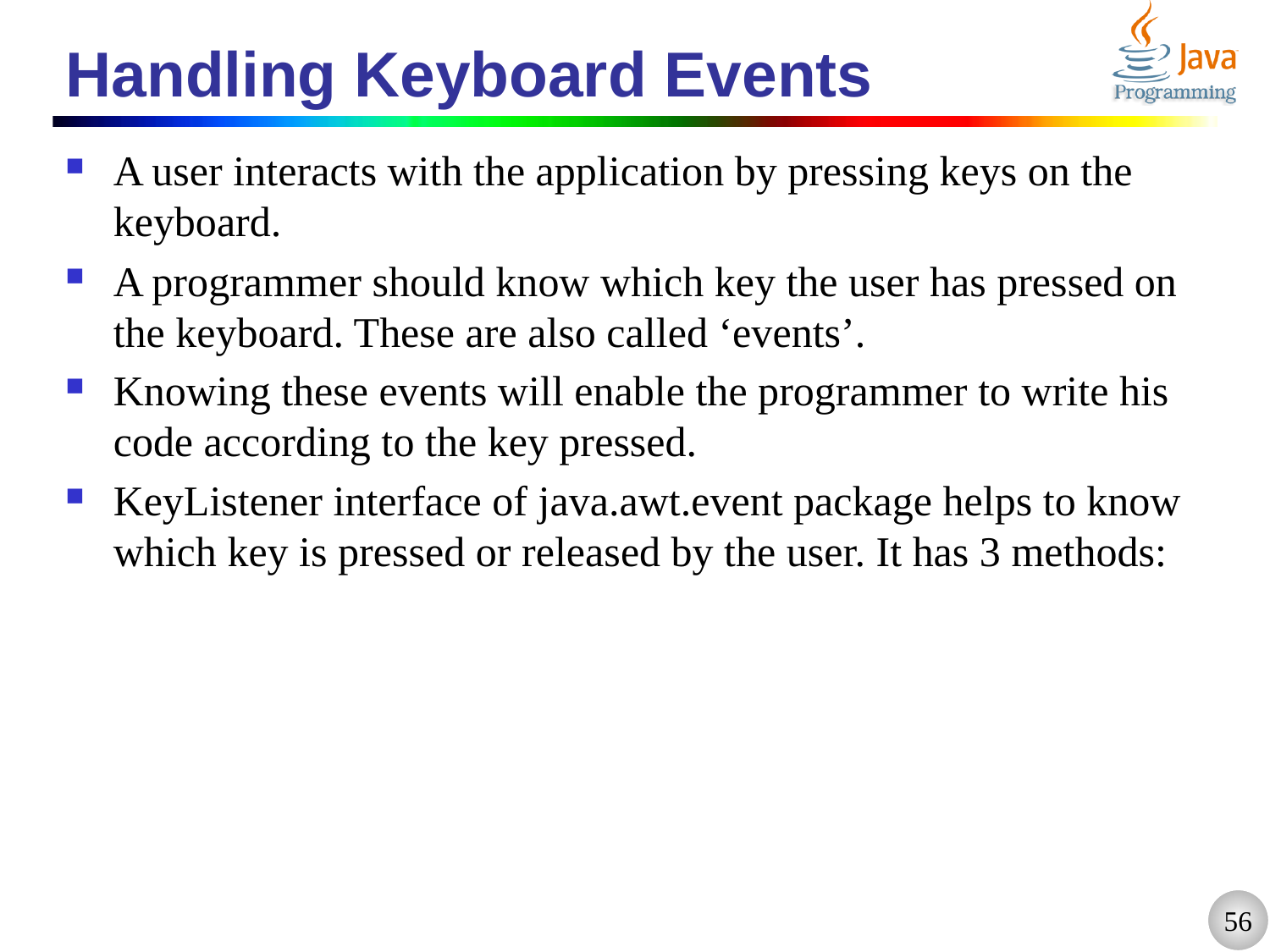

# Handling Keyboard Events
A user interacts with the application by pressing keys on the keyboard.
A programmer should know which key the user has pressed on the keyboard. These are also called ‘events’.
Knowing these events will enable the programmer to write his code according to the key pressed.
KeyListener interface of java.awt.event package helps to know which key is pressed or released by the user. It has 3 methods: